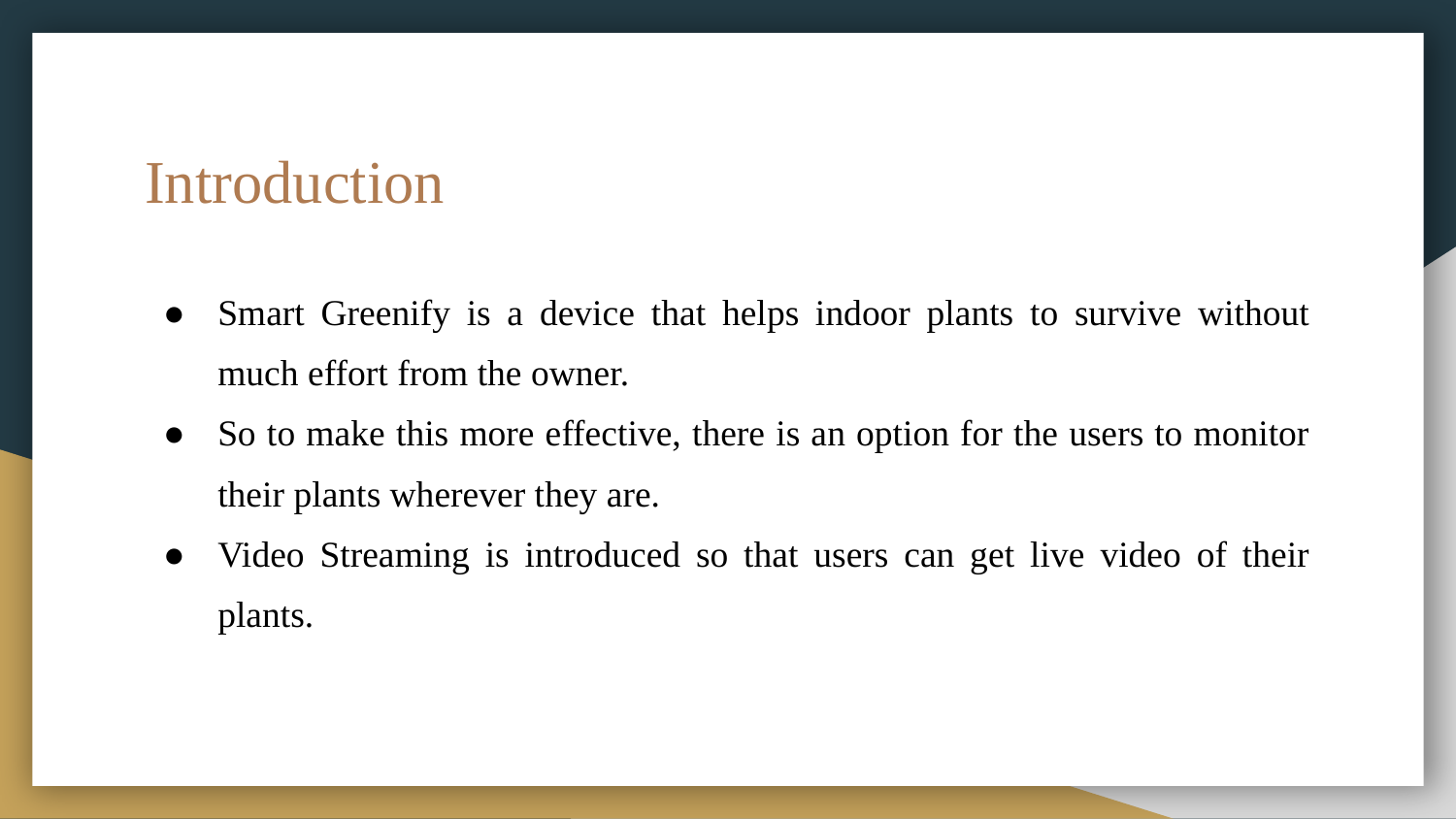

# Introduction
Smart Greenify is a device that helps indoor plants to survive without much effort from the owner.
So to make this more effective, there is an option for the users to monitor their plants wherever they are.
Video Streaming is introduced so that users can get live video of their plants.